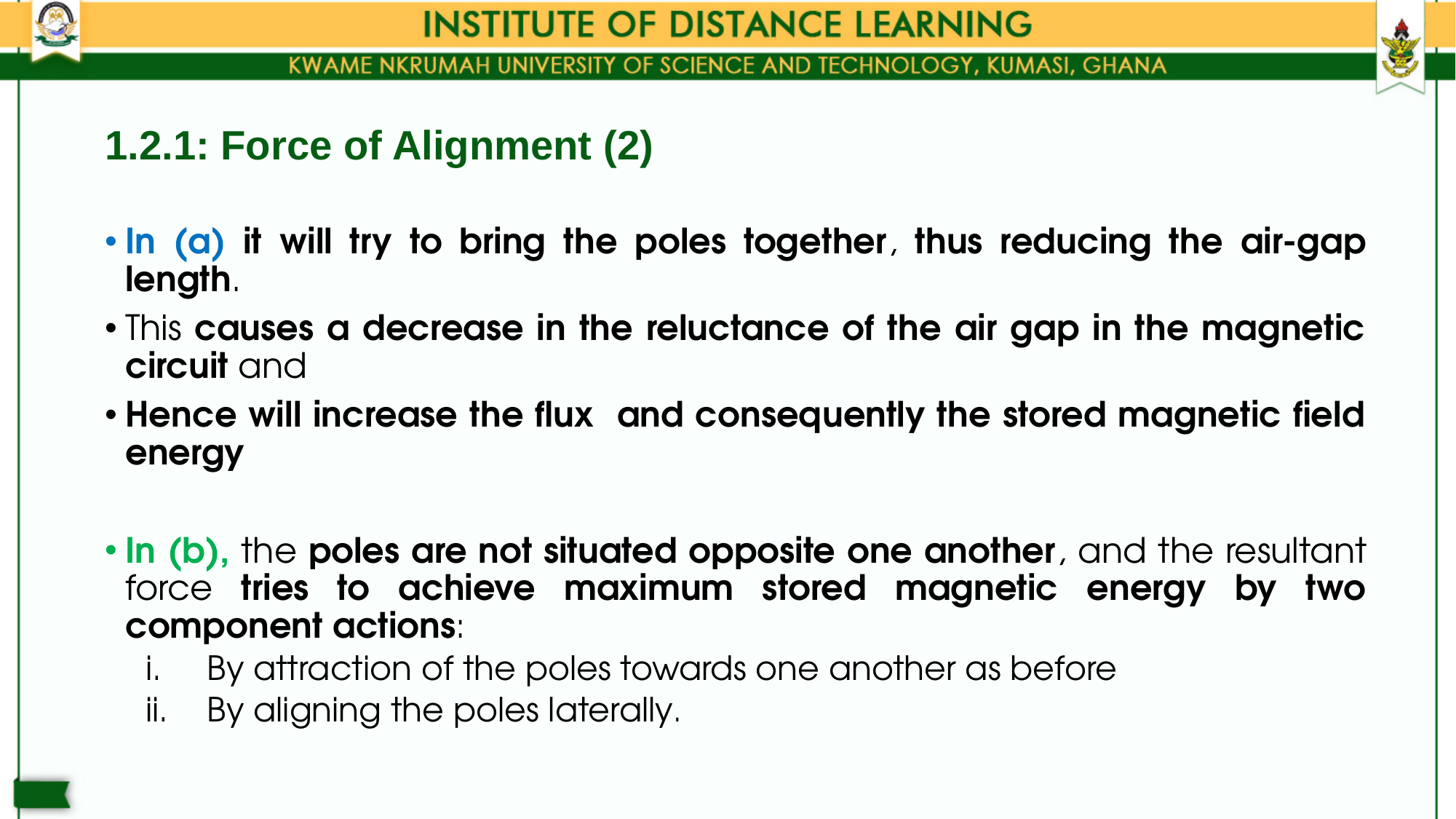

# 1.2.1: Force of Alignment (2)
In (a) it will try to bring the poles together, thus reducing the air-gap length.
This causes a decrease in the reluctance of the air gap in the magnetic circuit and
Hence will increase the flux  and consequently the stored magnetic field energy

In (b), the poles are not situated opposite one another, and the resultant force tries to achieve maximum stored magnetic energy by two component actions:
By attraction of the poles towards one another as before
By aligning the poles laterally.